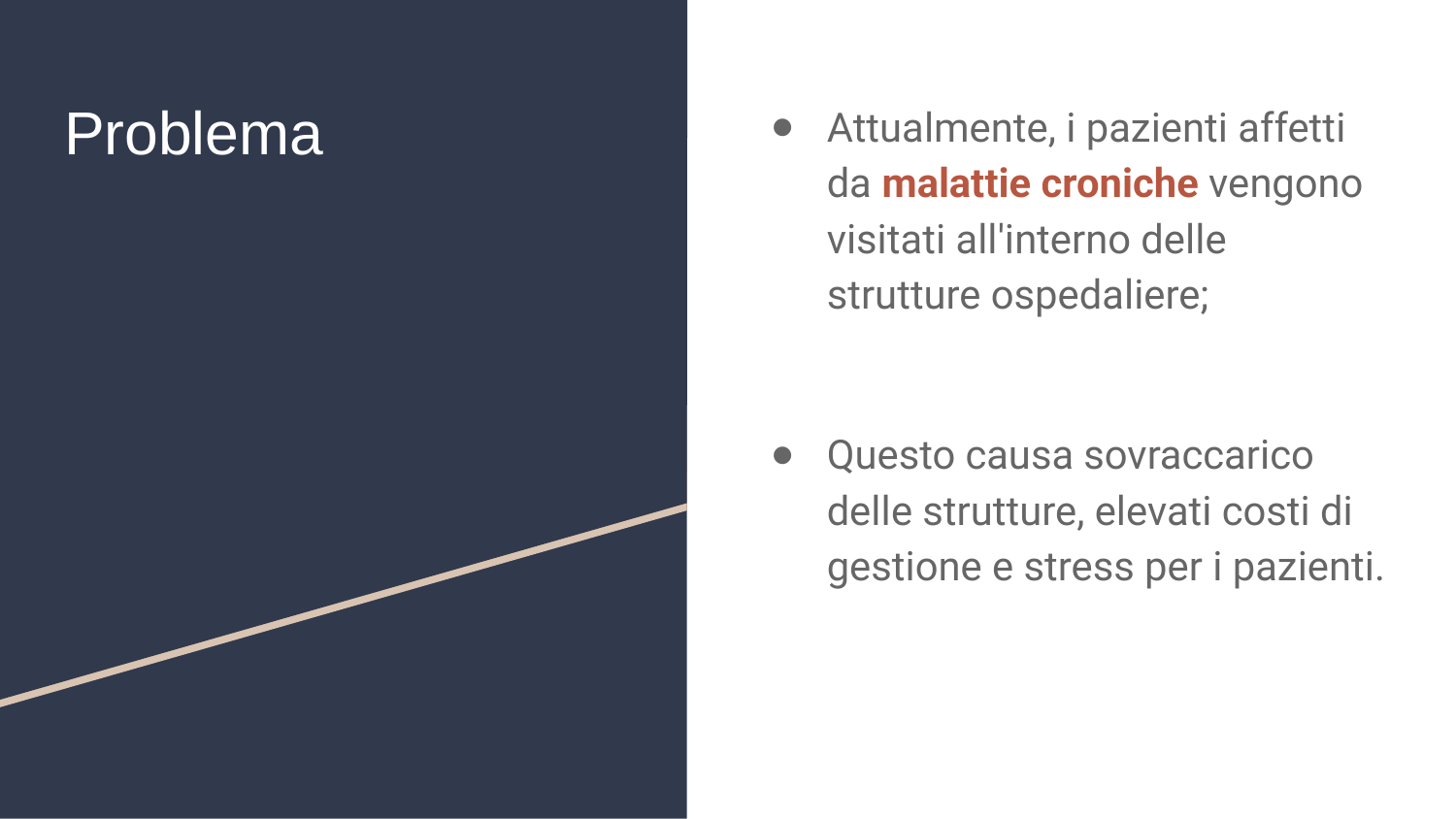

# Problema
Attualmente, i pazienti affetti da malattie croniche vengono visitati all'interno delle strutture ospedaliere;

Questo causa sovraccarico delle strutture, elevati costi di gestione e stress per i pazienti.